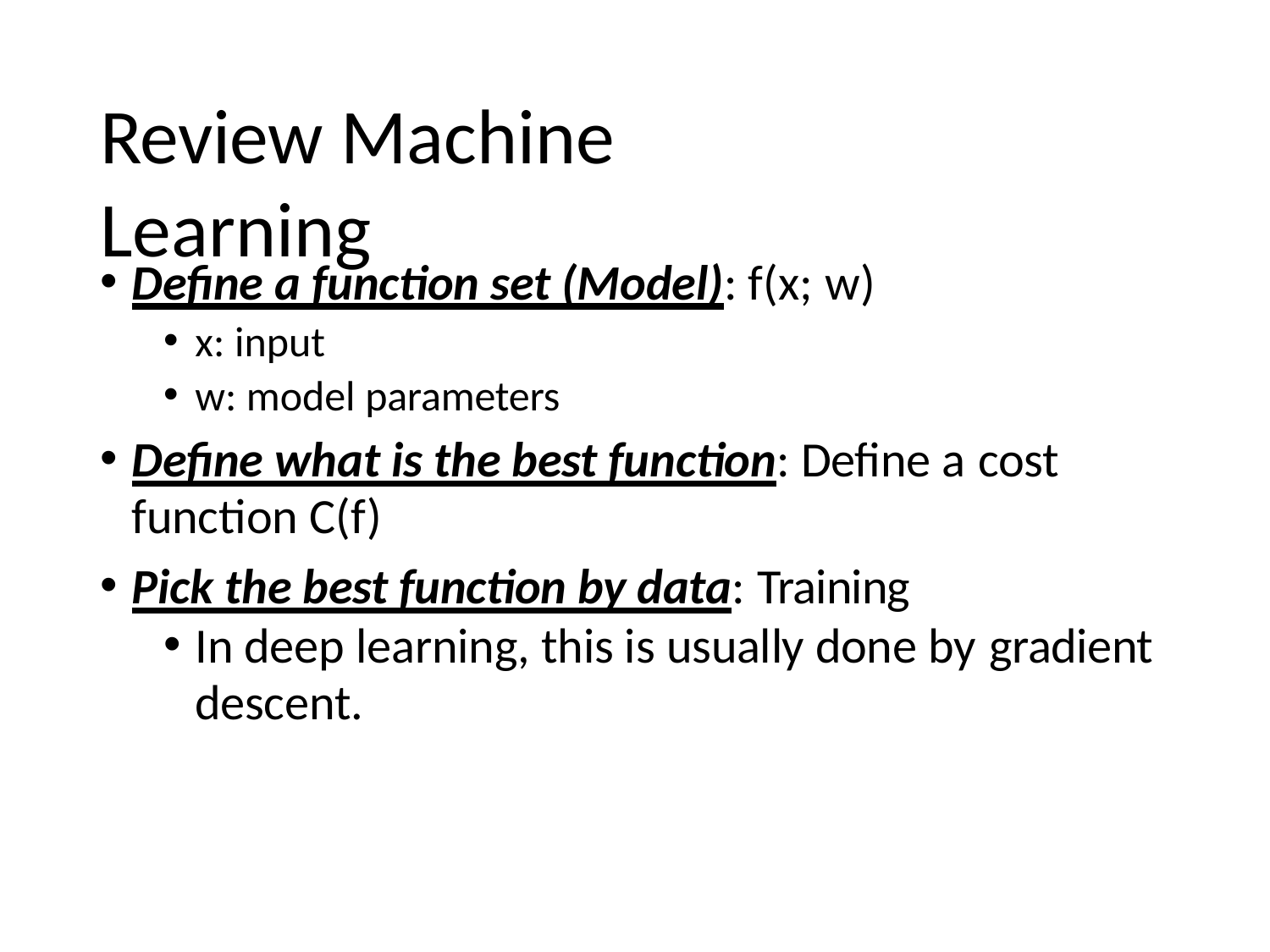

# Review Machine Learning
Define a function set (Model): f(x; w)
x: input
w: model parameters
Define what is the best function: Define a cost
function C(f)
Pick the best function by data: Training
In deep learning, this is usually done by gradient
descent.